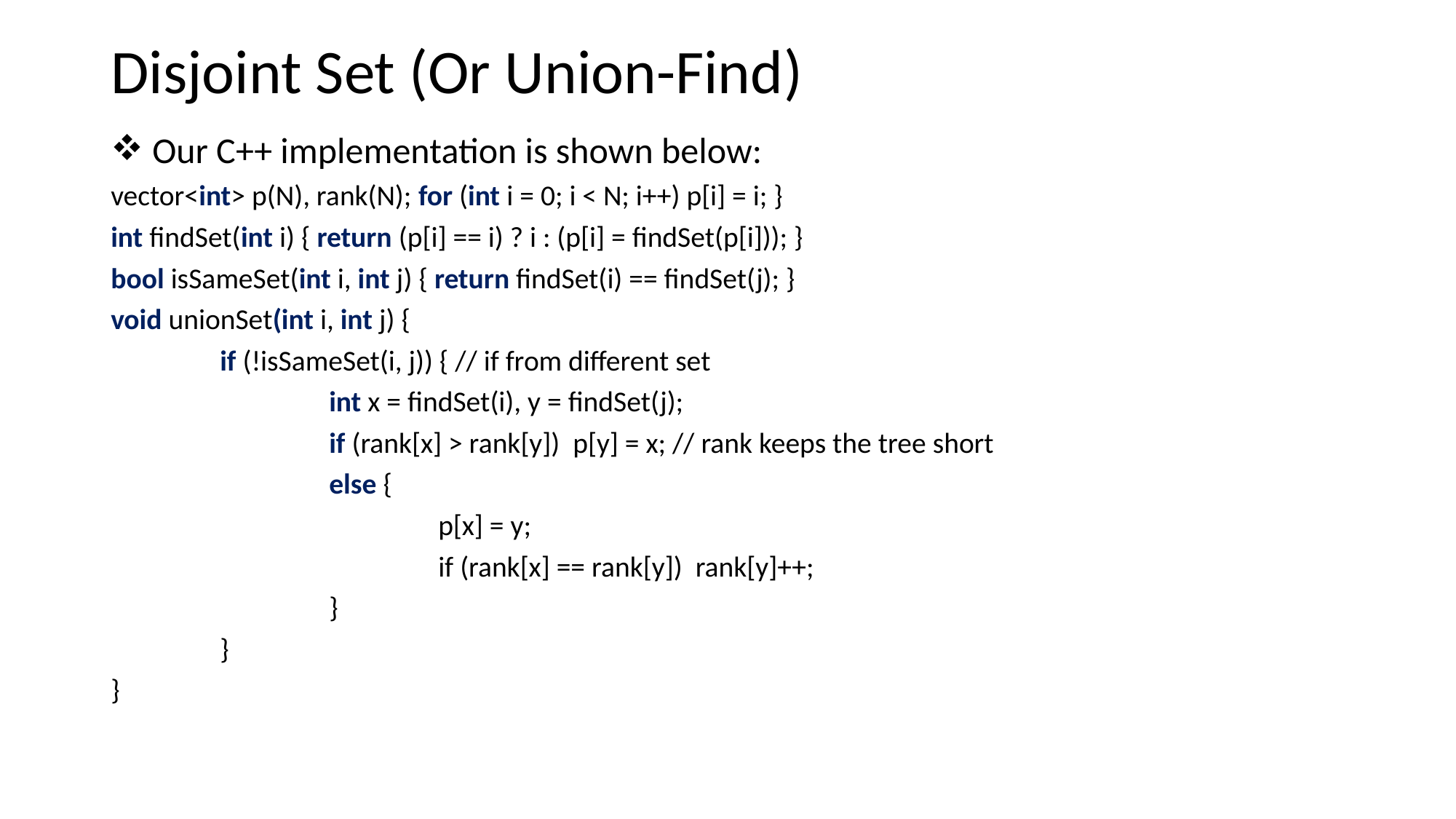

Disjoint Set (Or Union-Find)
 Our C++ implementation is shown below:
vector<int> p(N), rank(N); for (int i = 0; i < N; i++) p[i] = i; }
int findSet(int i) { return (p[i] == i) ? i : (p[i] = findSet(p[i])); }
bool isSameSet(int i, int j) { return findSet(i) == findSet(j); }
void unionSet(int i, int j) {
	if (!isSameSet(i, j)) { // if from different set
		int x = findSet(i), y = findSet(j);
		if (rank[x] > rank[y])  p[y] = x; // rank keeps the tree short
		else {
			p[x] = y;
			if (rank[x] == rank[y])  rank[y]++;
		}
	}
}